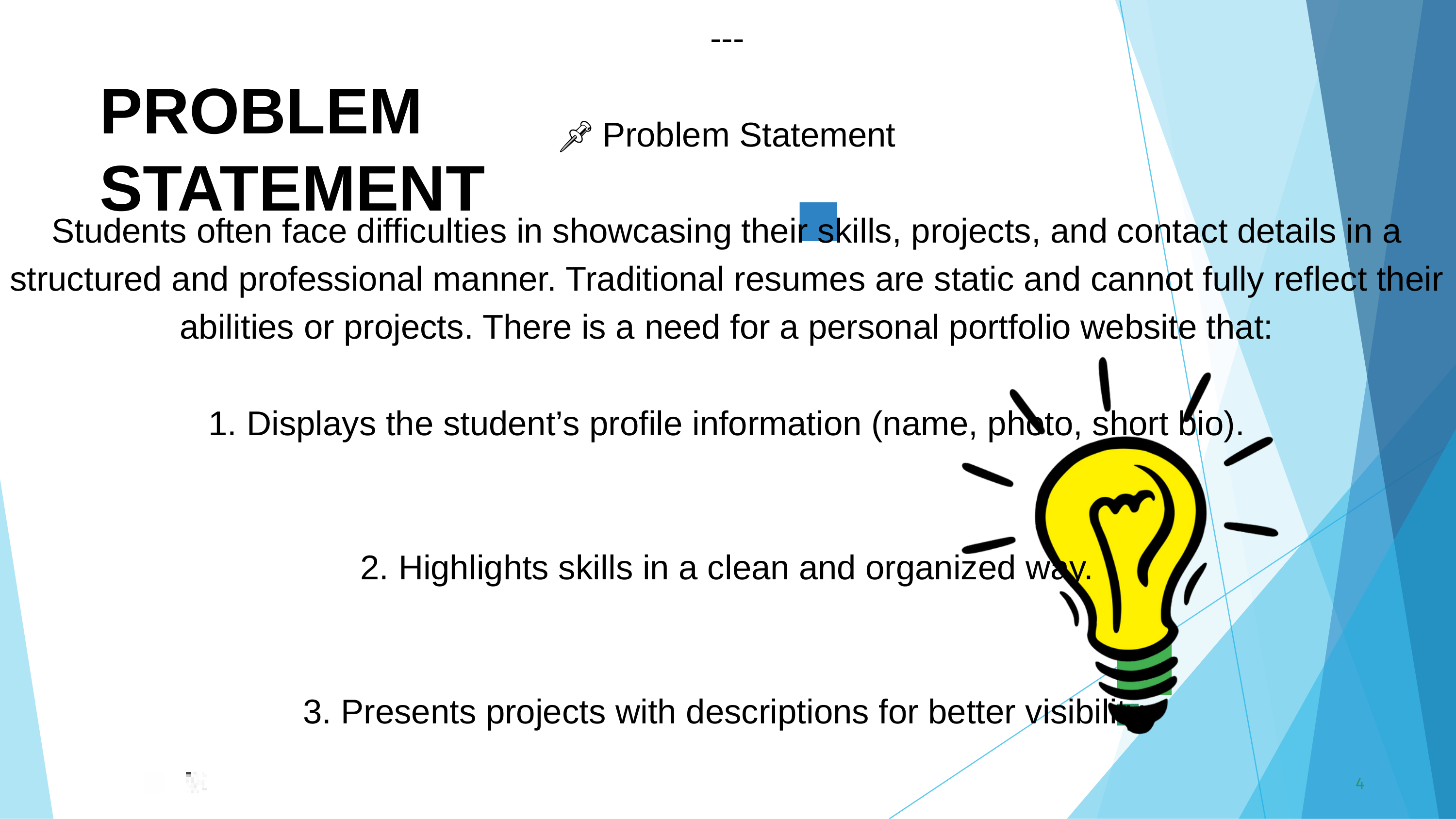

Ah, you want a problem statement (project description) for the portfolio website code 🚀

Here’s a clear Problem Statement for this project:

---

📌 Problem Statement

Students often face difficulties in showcasing their skills, projects, and contact details in a structured and professional manner. Traditional resumes are static and cannot fully reflect their abilities or projects. There is a need for a personal portfolio website that:

1. Displays the student’s profile information (name, photo, short bio).

2. Highlights skills in a clean and organized way.

3. Presents projects with descriptions for better visibility.

4. Provides contact details (such as LinkedIn profile) for networking opportunities.

5. Is easy to customize and responsive so any student can adapt it to their needs.

---

✅ This Student Portfolio Website solves the problem by creating a simple, responsive, and well-structured webpage where students can present themselves effectively to recruiters, teachers, and peers.

---

Would you like me to also write a Project Objective & Outcome section along with the problem statement (like how NPTEL assignments/projects usually need)?

PROBLEM	STATEMENT

4